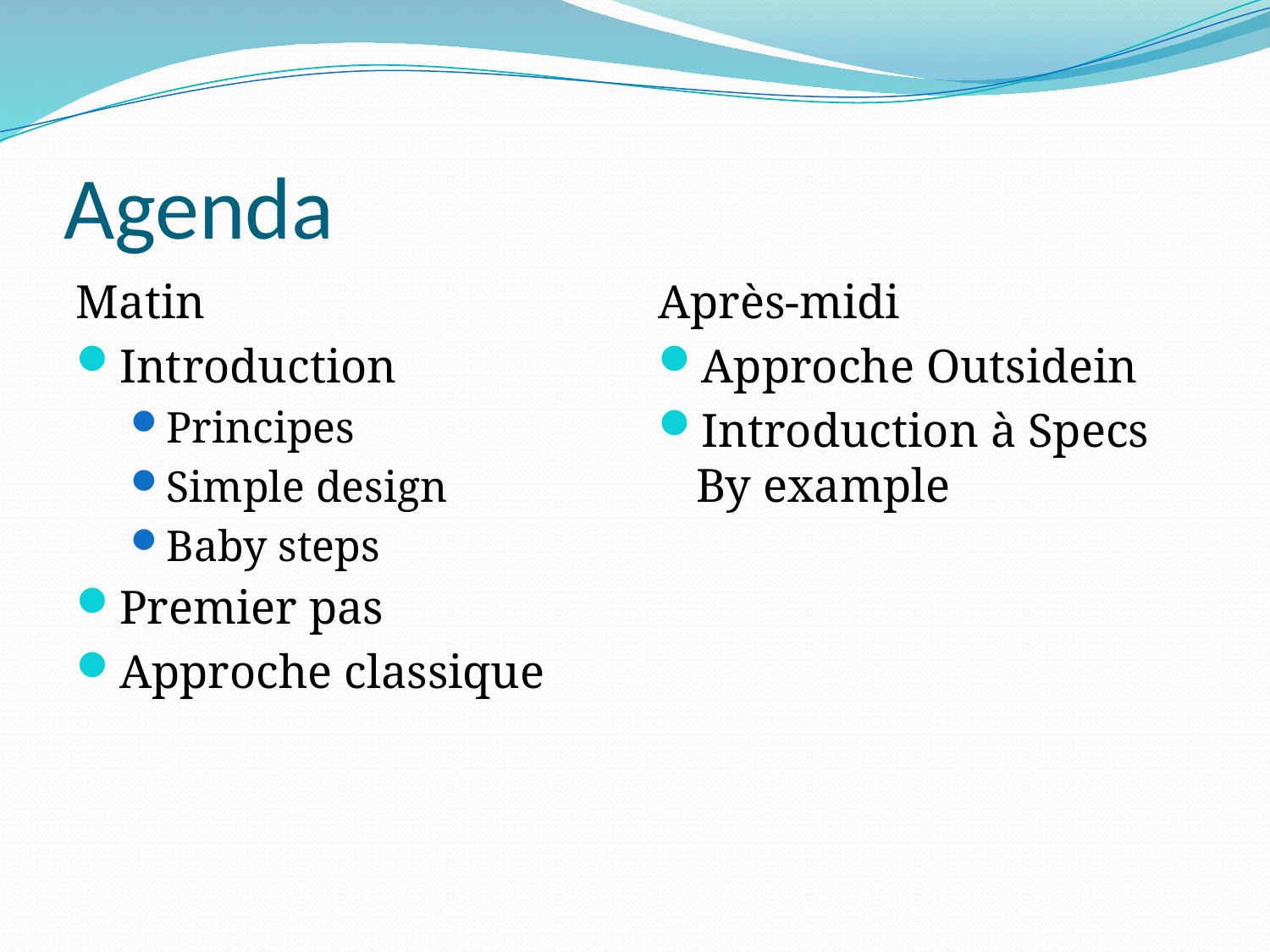

# Agenda
Matin
Introduction
Principes
Simple design
Baby steps
Premier pas
Approche classique
Après-midi
Approche Outsidein
Introduction à Specs By example